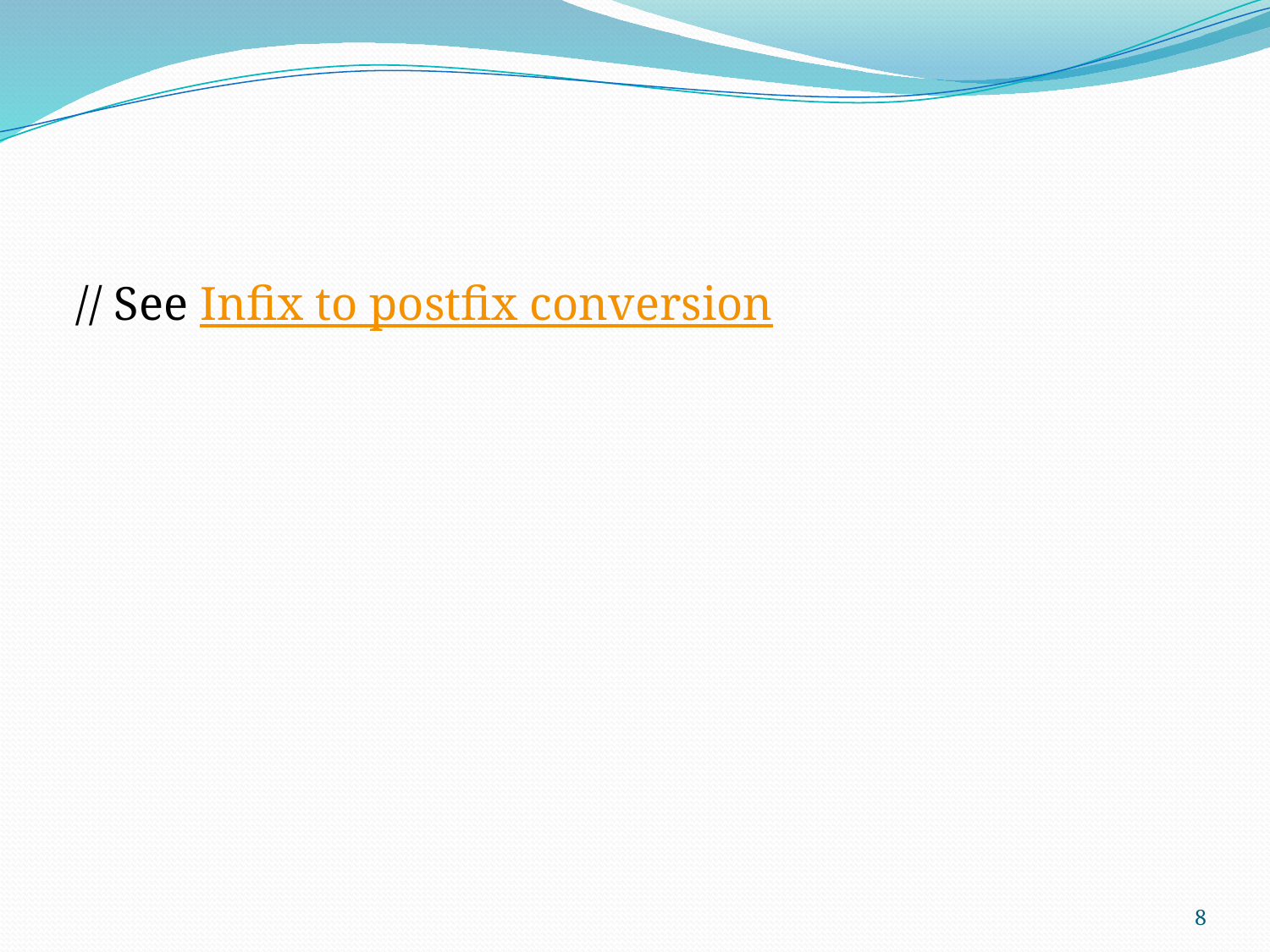

#
// See Infix to postfix conversion
8